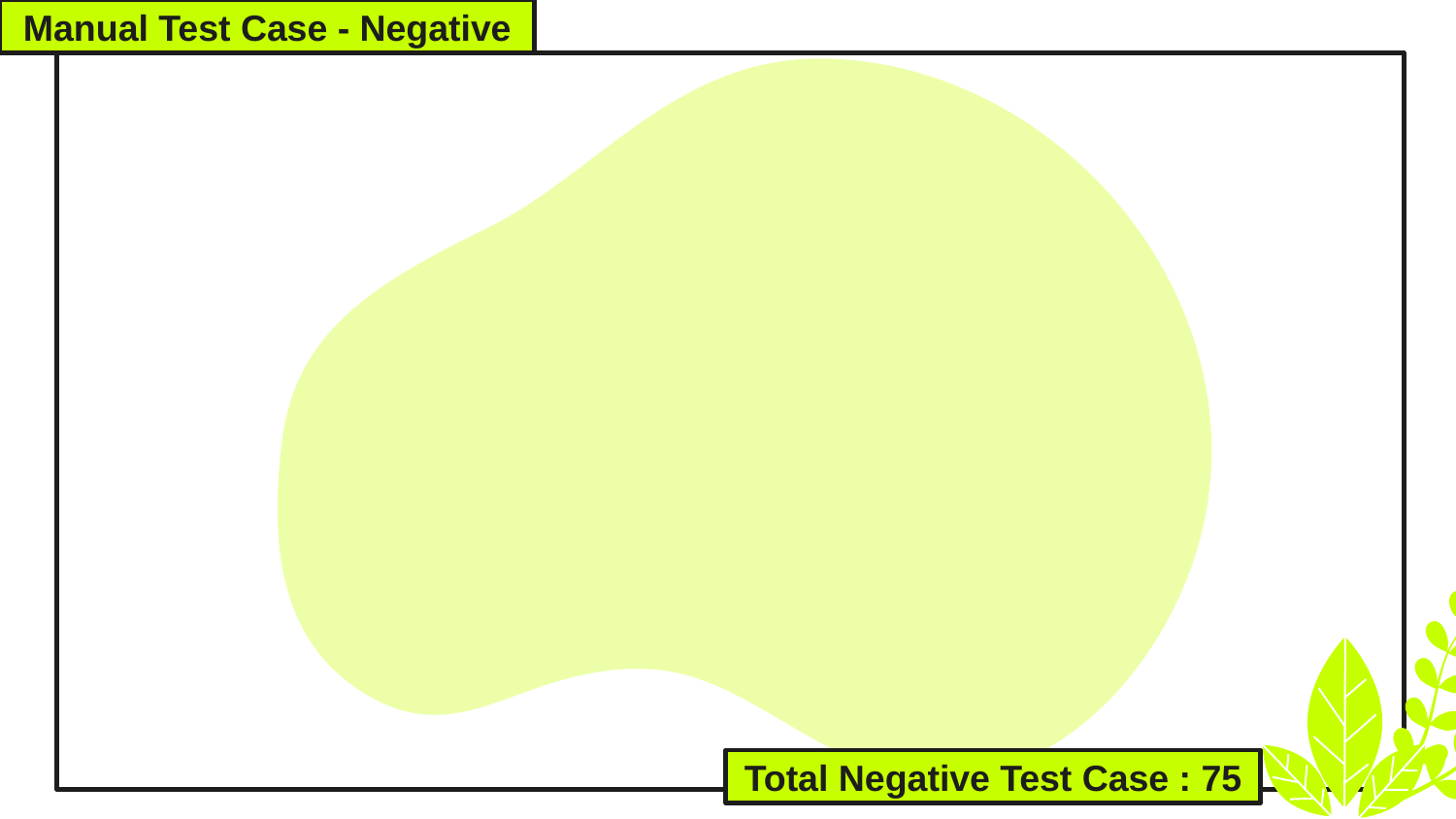

Manual Test Case - Negative

Total Negative Test Case : 75